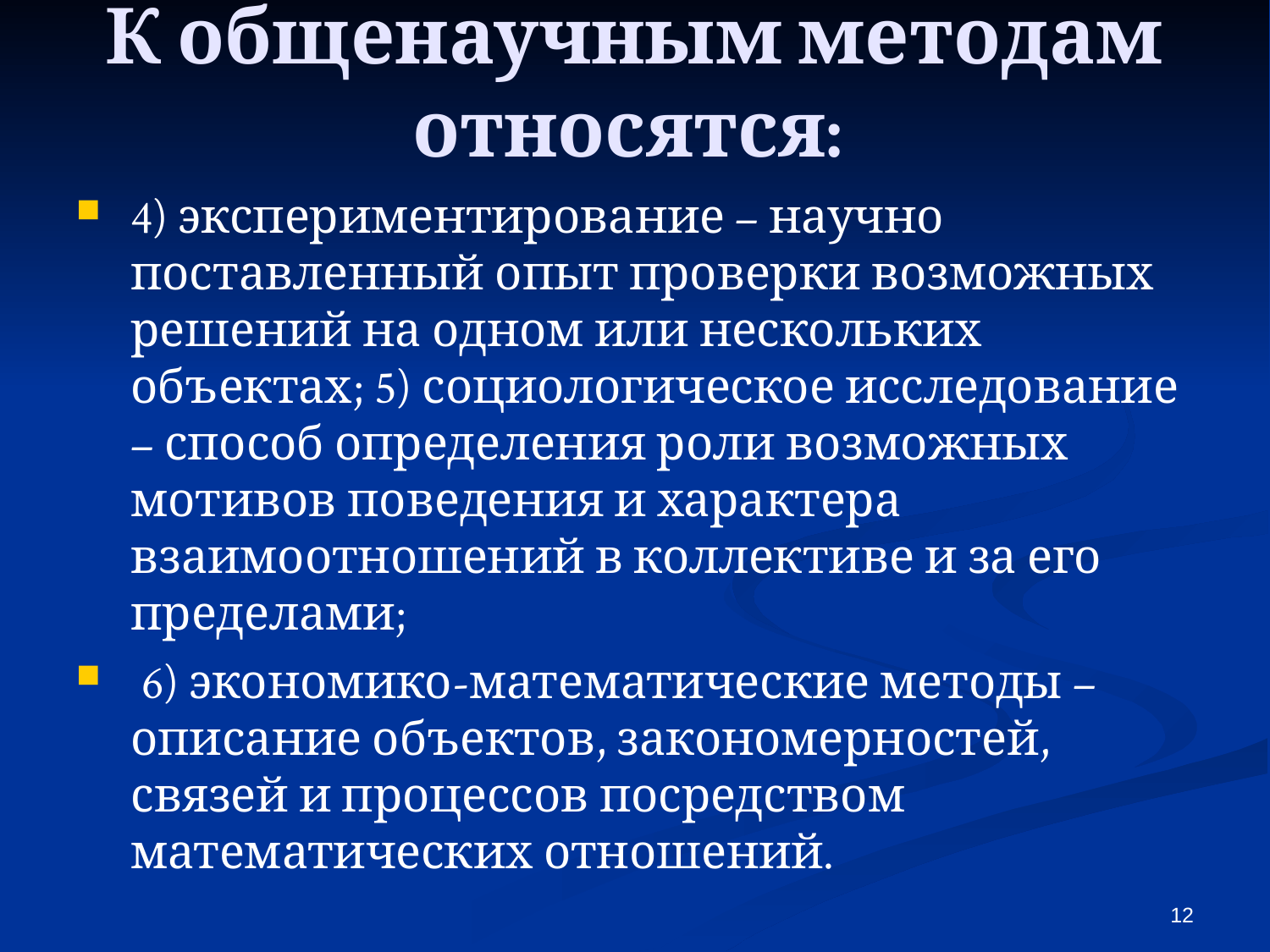

К общенаучным методам относятся:
4) экспериментирование – научно поставленный опыт проверки возможных решений на одном или нескольких объектах; 5) социологическое исследование – способ определения роли возможных мотивов поведения и характера взаимоотношений в коллективе и за его пределами;
 6) экономико-математические методы – описание объектов, закономерностей, связей и процессов посредством математических отношений.
12